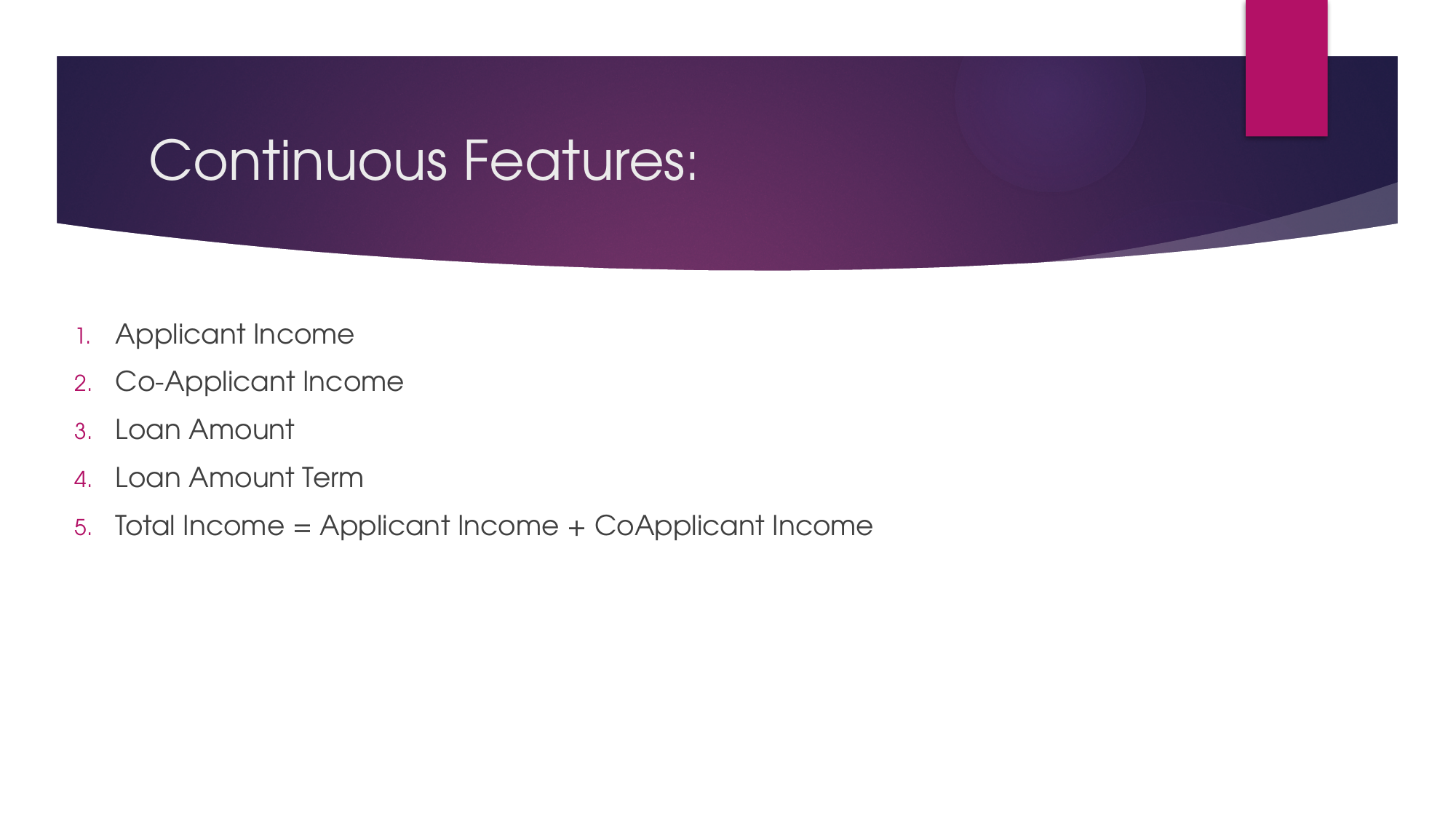

# Continuous Features:
Applicant Income
Co-Applicant Income
Loan Amount
Loan Amount Term
Total Income = Applicant Income + CoApplicant Income